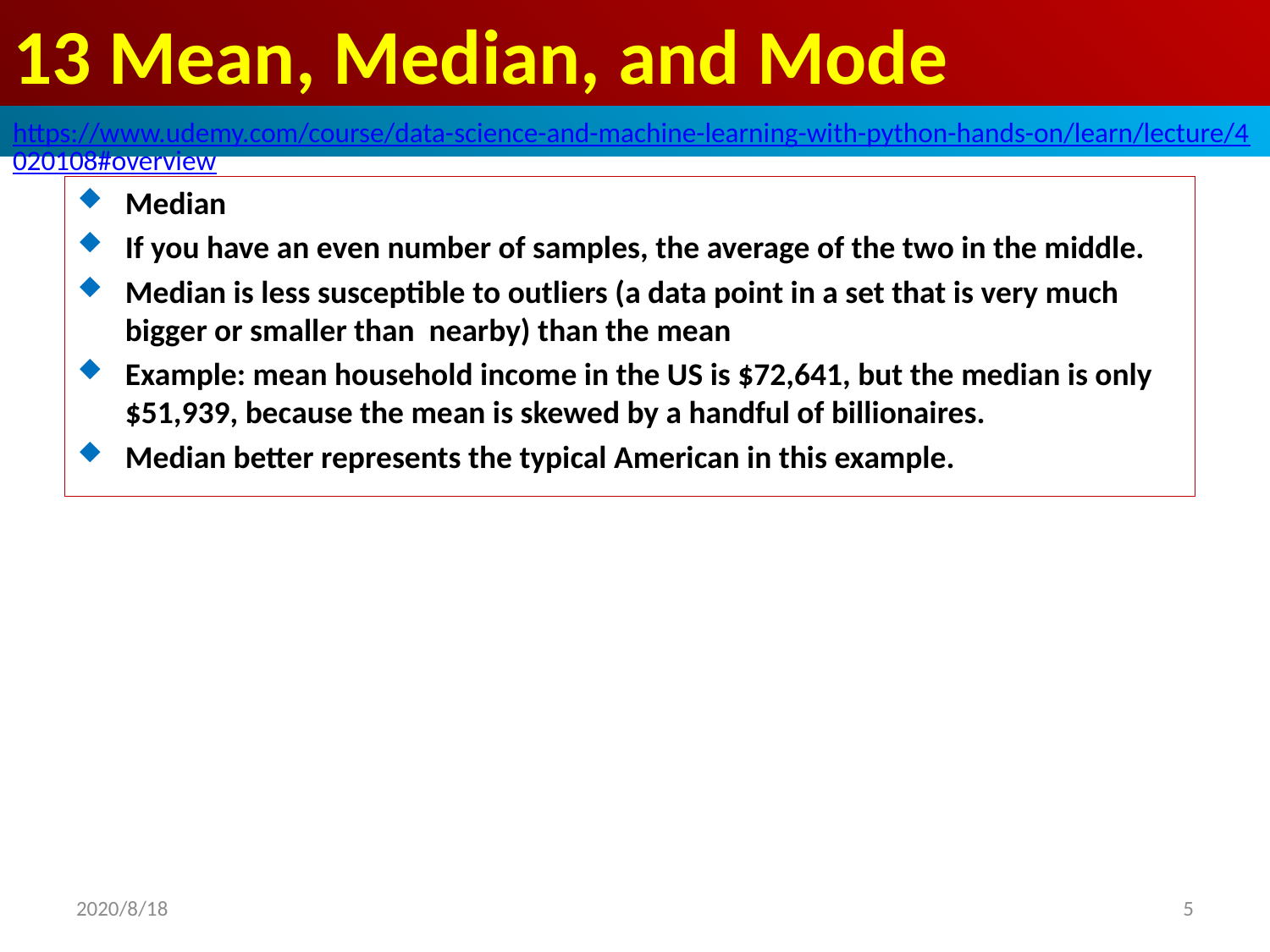

# 13 Mean, Median, and Mode
https://www.udemy.com/course/data-science-and-machine-learning-with-python-hands-on/learn/lecture/4020108#overview
Median
If you have an even number of samples, the average of the two in the middle.
Median is less susceptible to outliers (a data point in a set that is very much bigger or smaller than  nearby) than the mean
Example: mean household income in the US is $72,641, but the median is only $51,939, because the mean is skewed by a handful of billionaires.
Median better represents the typical American in this example.

2020/8/18
5